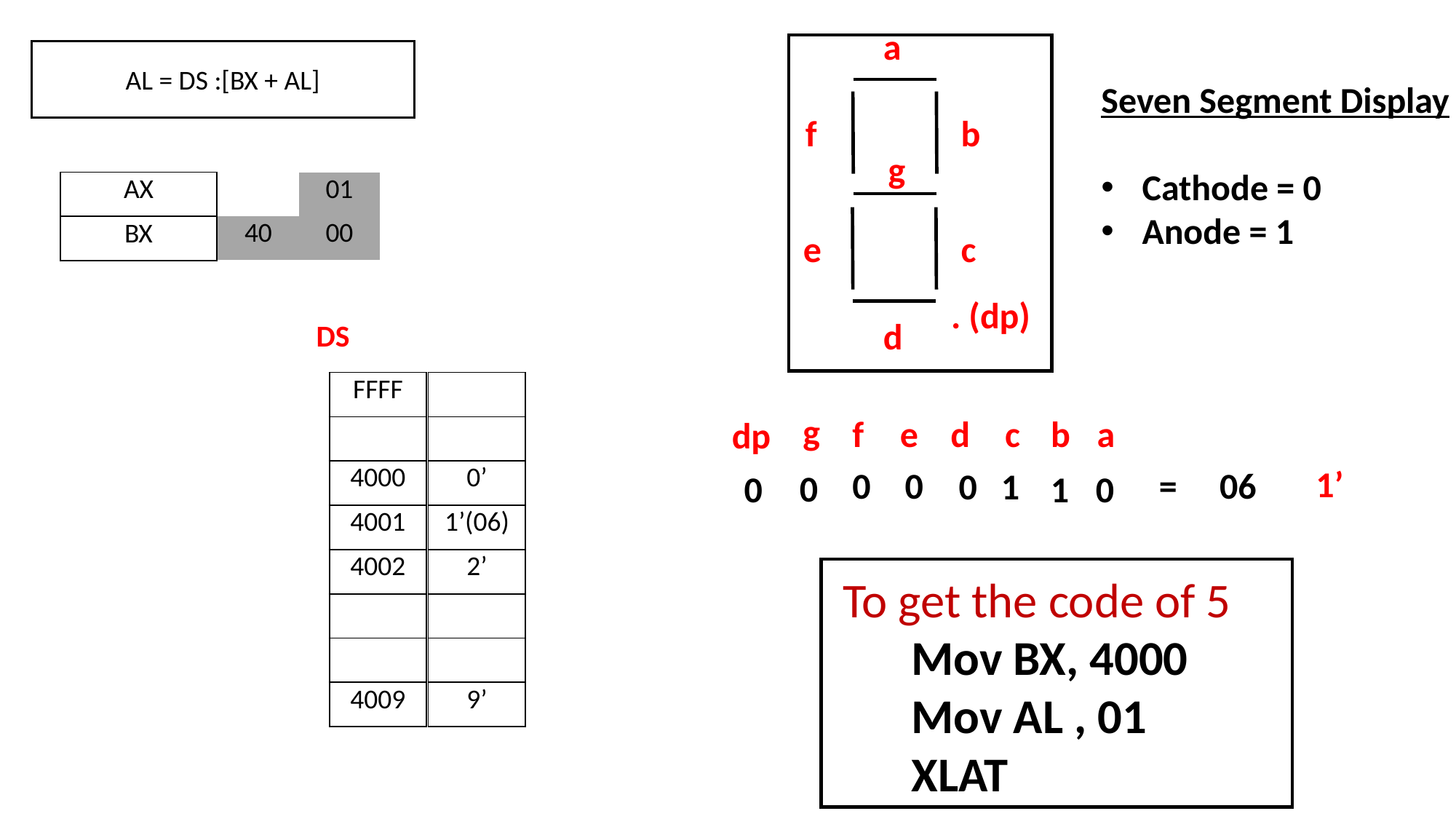

a
f
b
e
c
d

AL = DS :[BX + AL]
Seven Segment Display

Cathode = 0
Anode = 1
g
| AX |
| --- |
| BX |
|  | 01 |
| --- | --- |
| 40 | 00 |
. (dp)
DS

| FFFF |
| --- |
|  |
| 4000 |
| 4001 |
| 4002 |
|  |
|  |
| 4009 |
|  |
| --- |
|  |
| 0’ |
| 1’(06) |
| 2’ |
|  |
|  |
| 9’ |
g
f
e
d
c
b
a
0
0
0
1
0
1
0
dp
1’
=
06
0

To get the code of 5
Mov BX, 4000
Mov AL , 01
XLAT